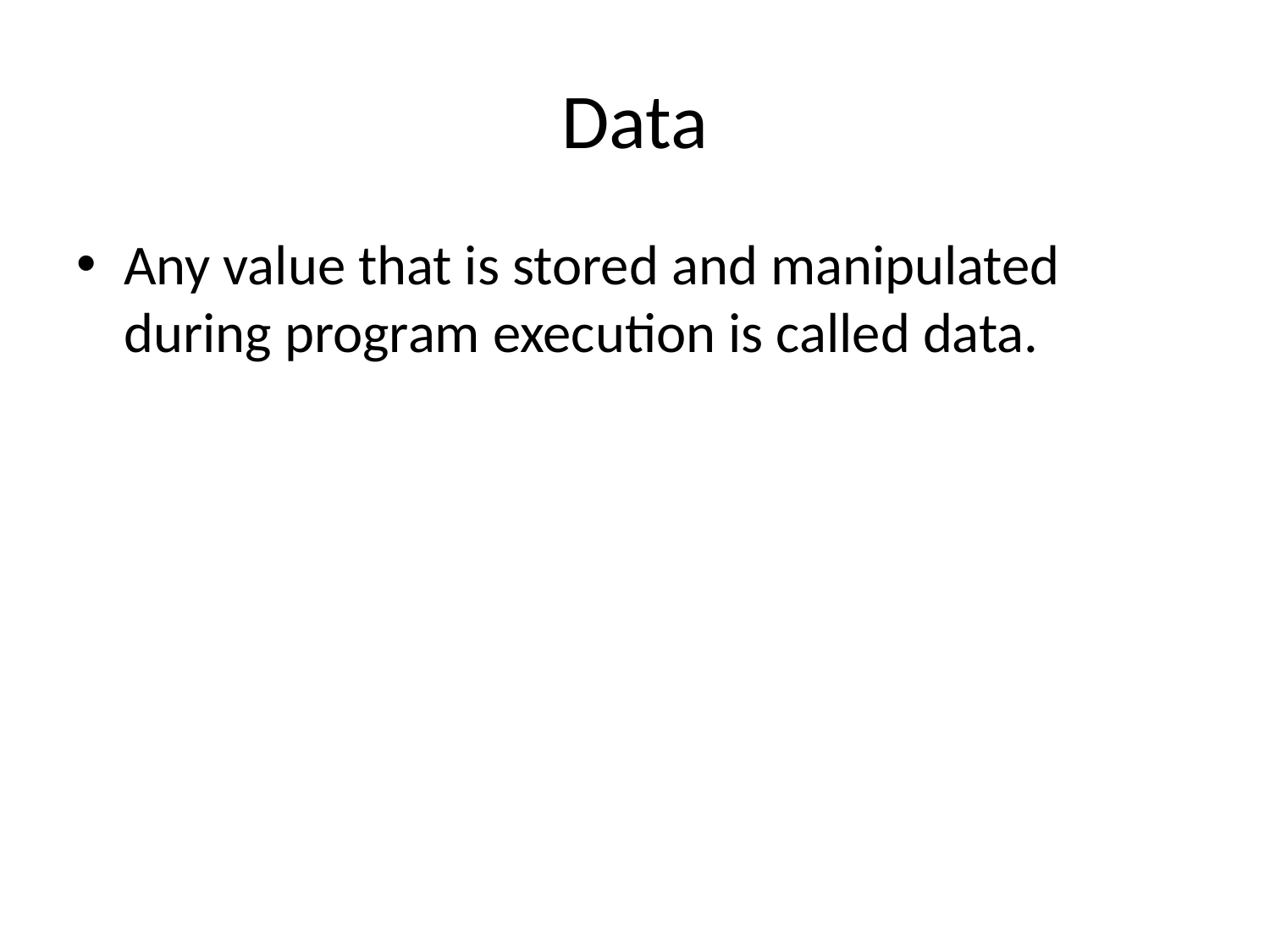

# Data
Any value that is stored and manipulated during program execution is called data.